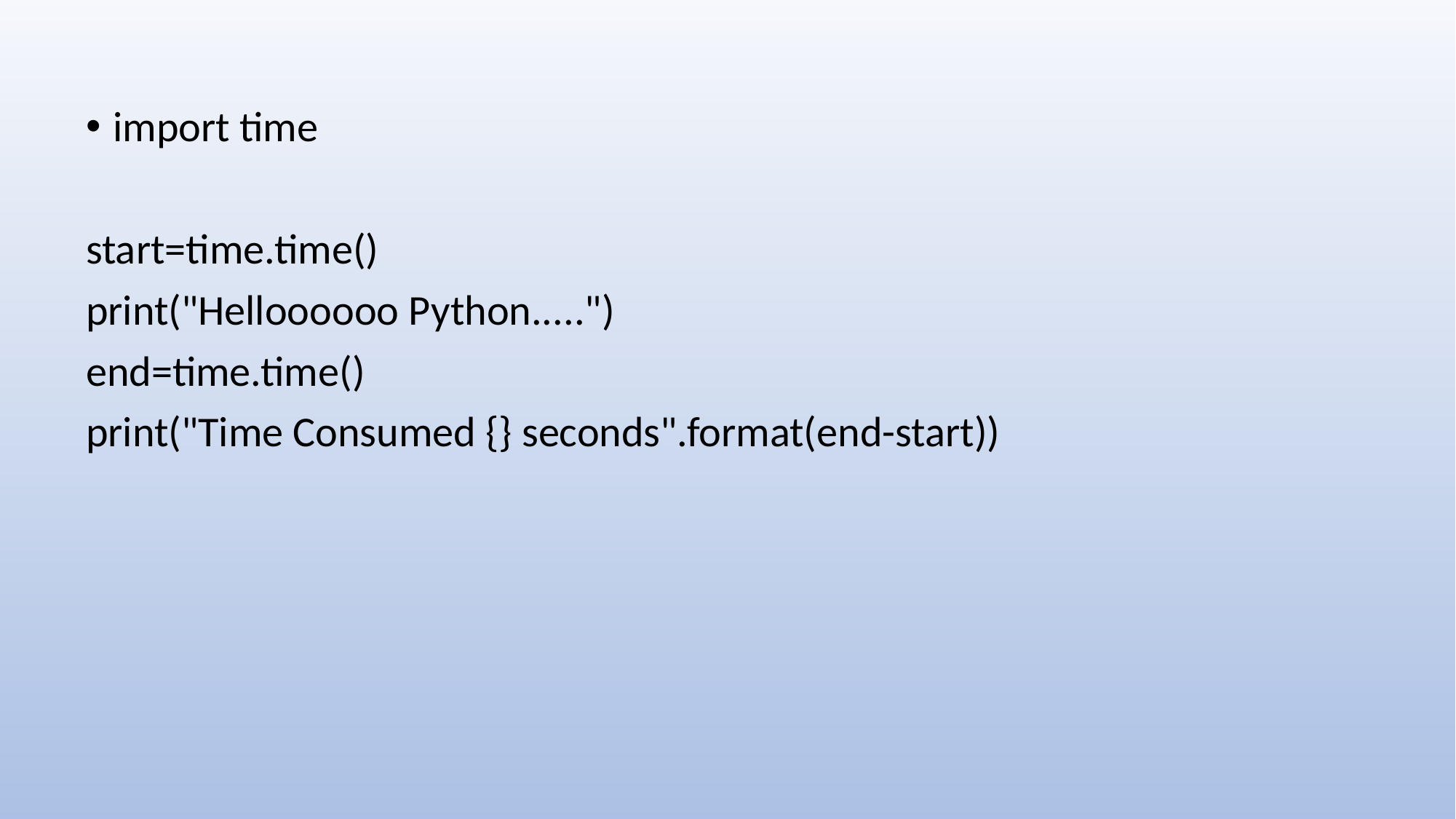

import time

start=time.time()
print("Helloooooo Python.....")
end=time.time()
print("Time Consumed {} seconds".format(end-start))